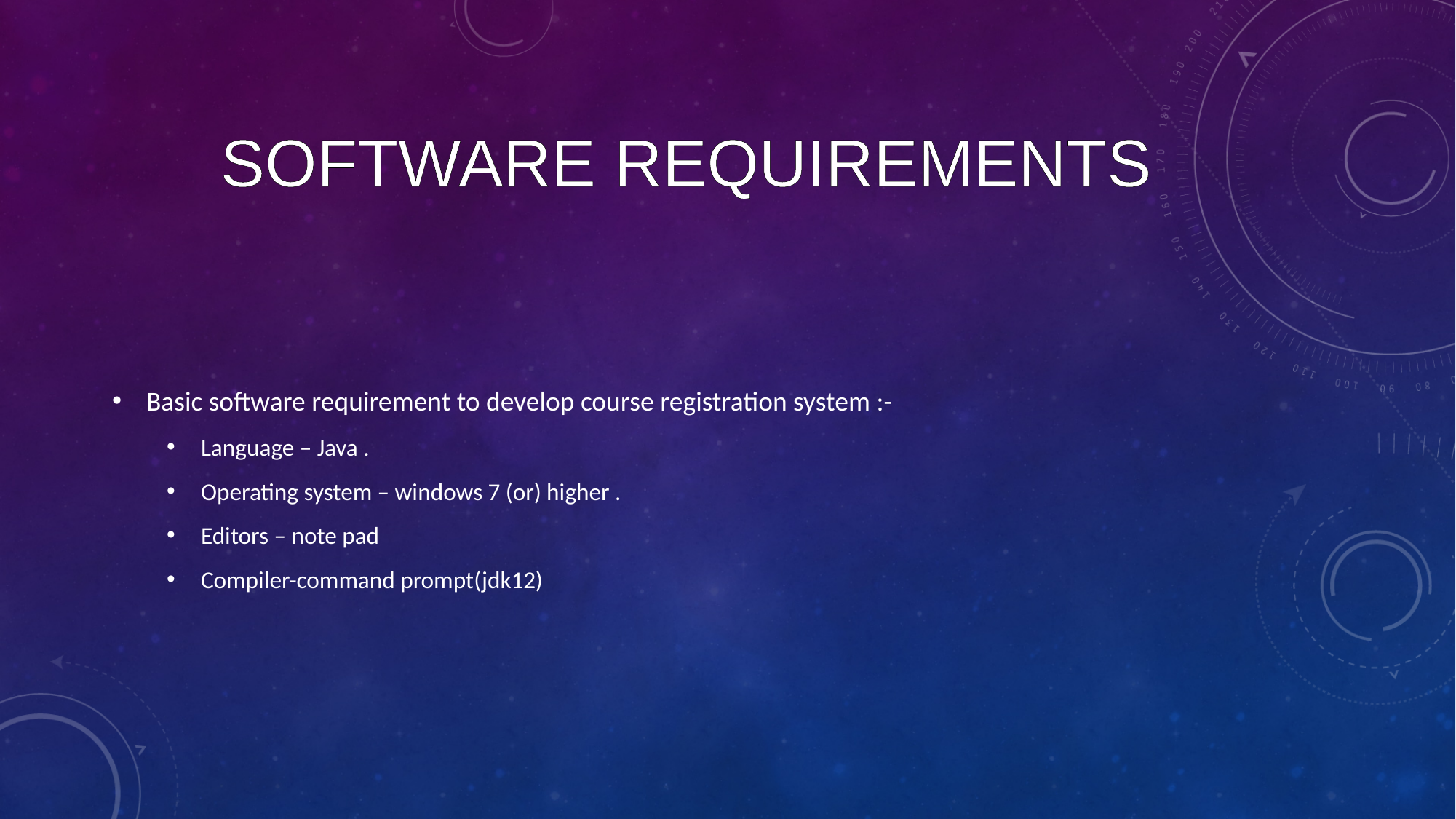

# Software requirements
Basic software requirement to develop course registration system :-
Language – Java .
Operating system – windows 7 (or) higher .
Editors – note pad
Compiler-command prompt(jdk12)